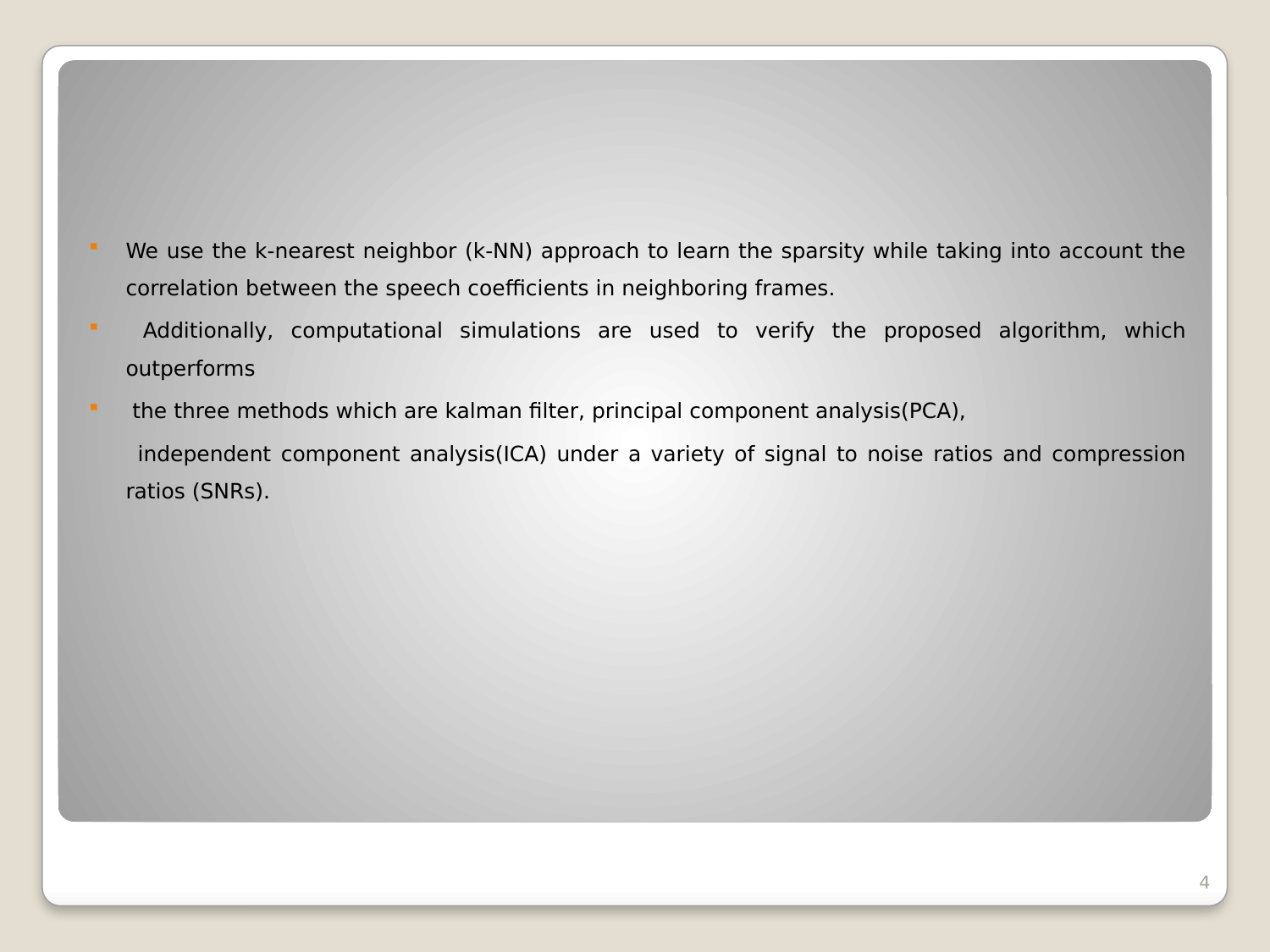

We use the k-nearest neighbor (k-NN) approach to learn the sparsity while taking into account the correlation between the speech coefficients in neighboring frames.
 Additionally, computational simulations are used to verify the proposed algorithm, which outperforms
 the three methods which are kalman filter, principal component analysis(PCA),
     independent component analysis(ICA) under a variety of signal to noise ratios and compression ratios (SNRs).

4